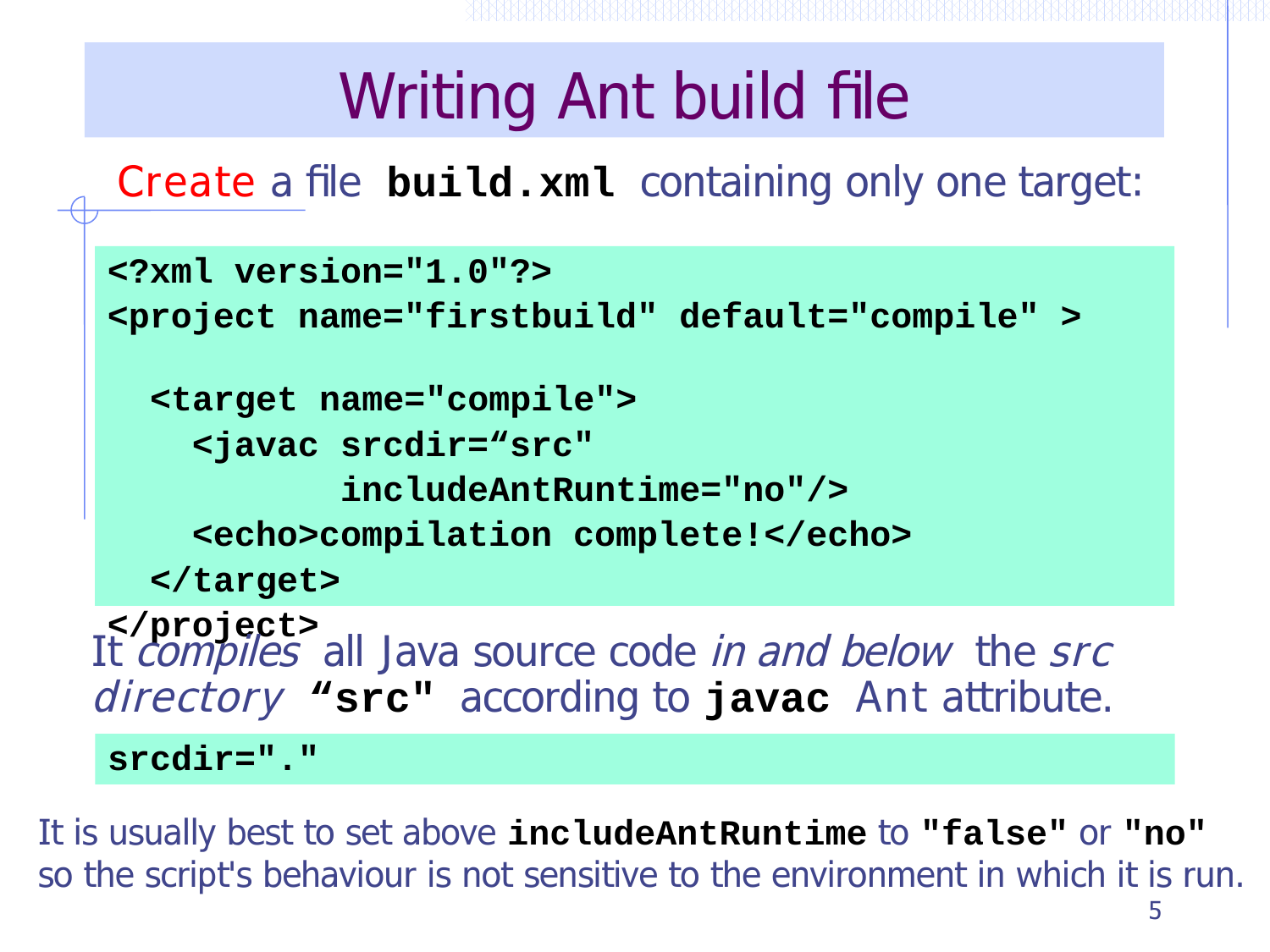

# Writing Ant build file
Create a file build.xml containing only one target:
<?xml version="1.0"?>
<project name="firstbuild" default="compile" >
  <target name="compile">
    <javac srcdir=“src"
           includeAntRuntime="no"/>
    <echo>compilation complete!</echo>
  </target>
</project>
It compiles  all Java source code in and below  the src directory  “src"  according to javac Ant attribute.
srcdir="."
It is usually best to set above includeAntRuntime to "false" or "no"
so the script's behaviour is not sensitive to the environment in which it is run.
5